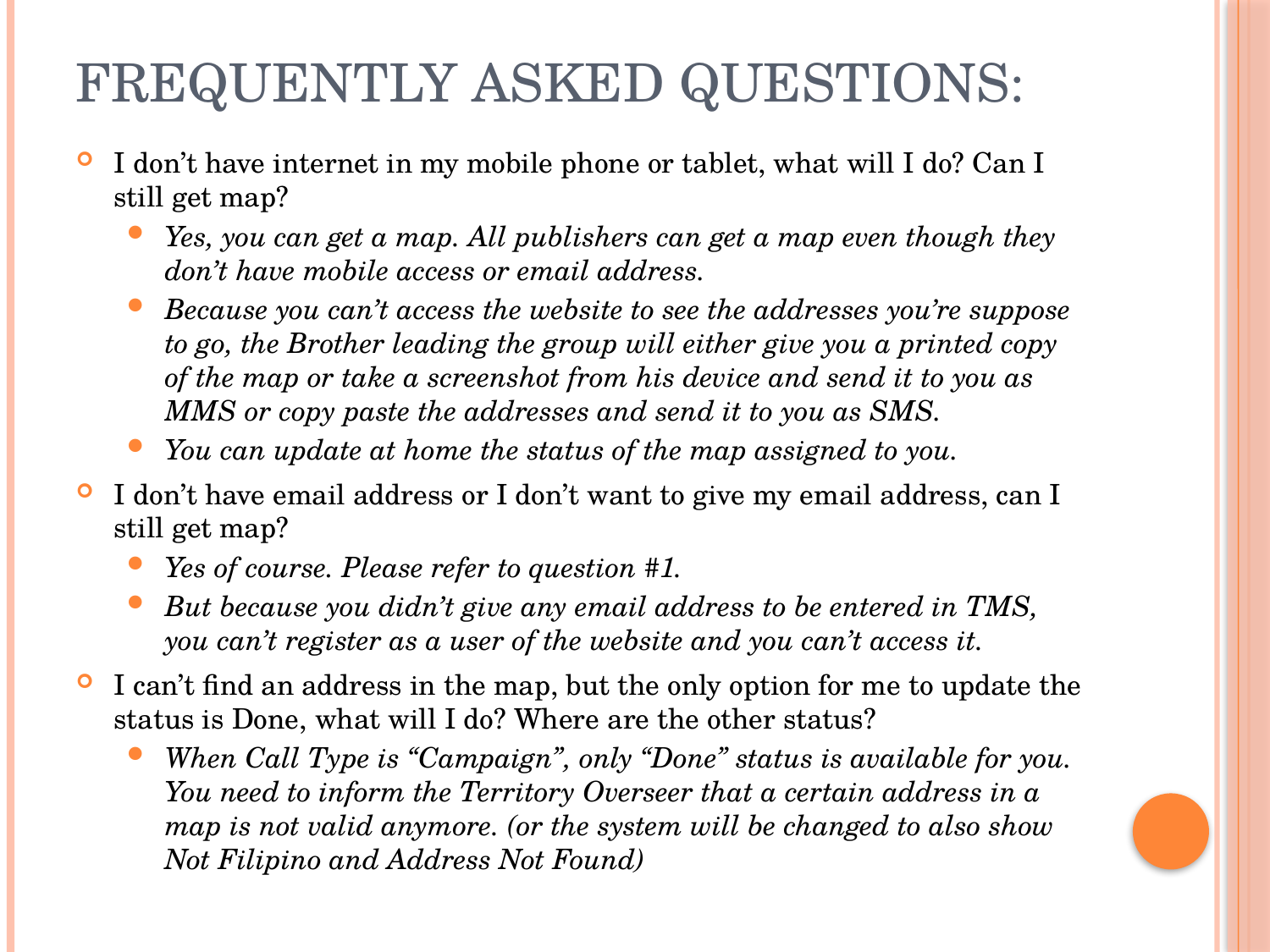

# Frequently Asked Questions:
I don’t have internet in my mobile phone or tablet, what will I do? Can I still get map?
Yes, you can get a map. All publishers can get a map even though they don’t have mobile access or email address.
Because you can’t access the website to see the addresses you’re suppose to go, the Brother leading the group will either give you a printed copy of the map or take a screenshot from his device and send it to you as MMS or copy paste the addresses and send it to you as SMS.
You can update at home the status of the map assigned to you.
I don’t have email address or I don’t want to give my email address, can I still get map?
Yes of course. Please refer to question #1.
But because you didn’t give any email address to be entered in TMS, you can’t register as a user of the website and you can’t access it.
I can’t find an address in the map, but the only option for me to update the status is Done, what will I do? Where are the other status?
When Call Type is “Campaign”, only “Done” status is available for you. You need to inform the Territory Overseer that a certain address in a map is not valid anymore. (or the system will be changed to also show Not Filipino and Address Not Found)